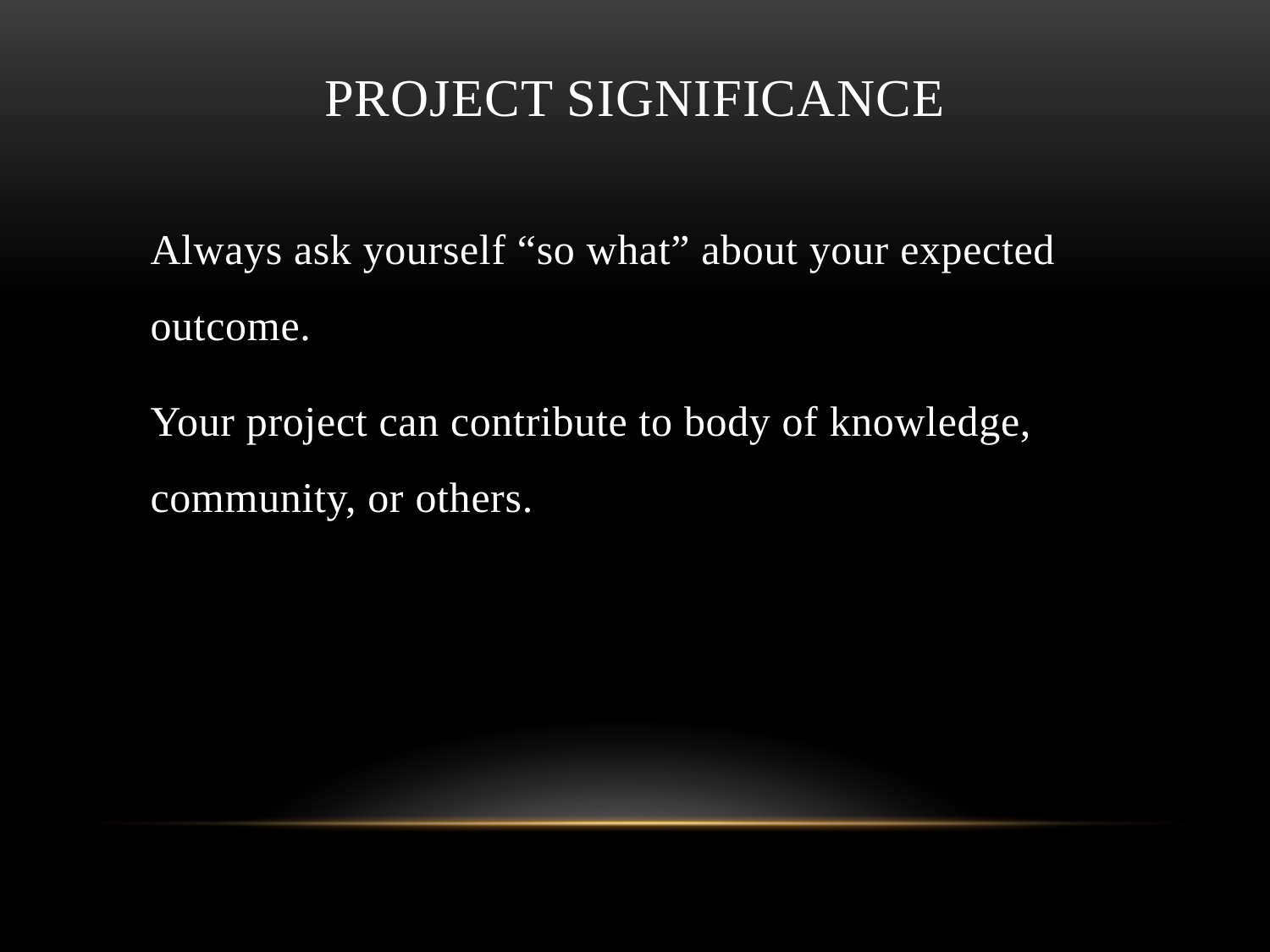

# Project significance
Always ask yourself “so what” about your expected outcome.
Your project can contribute to body of knowledge, community, or others.